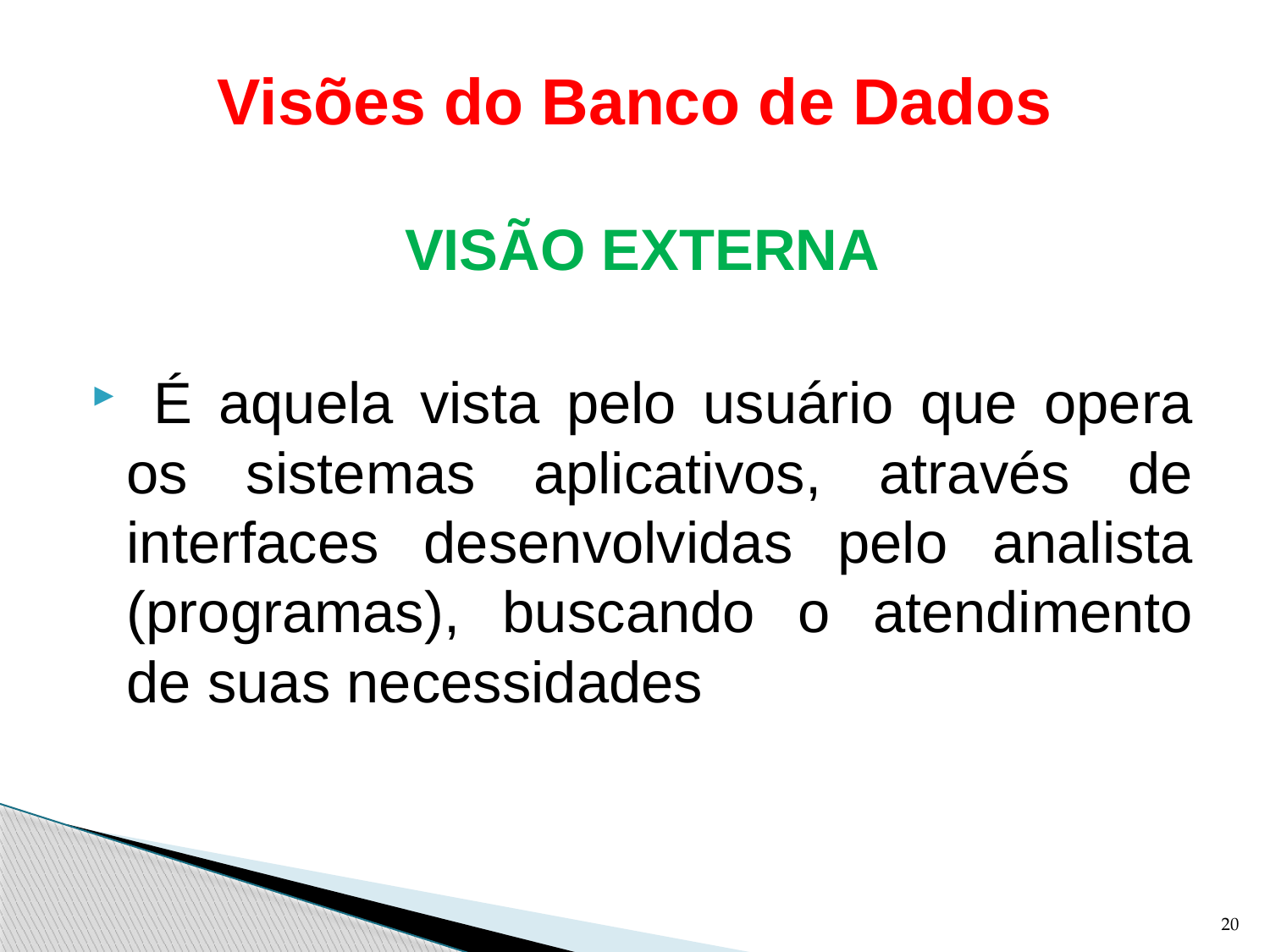

# Visões do Banco de Dados
VISÃO EXTERNA

 É aquela vista pelo usuário que opera os sistemas aplicativos, através de interfaces desenvolvidas pelo analista (programas), buscando o atendimento de suas necessidades

20